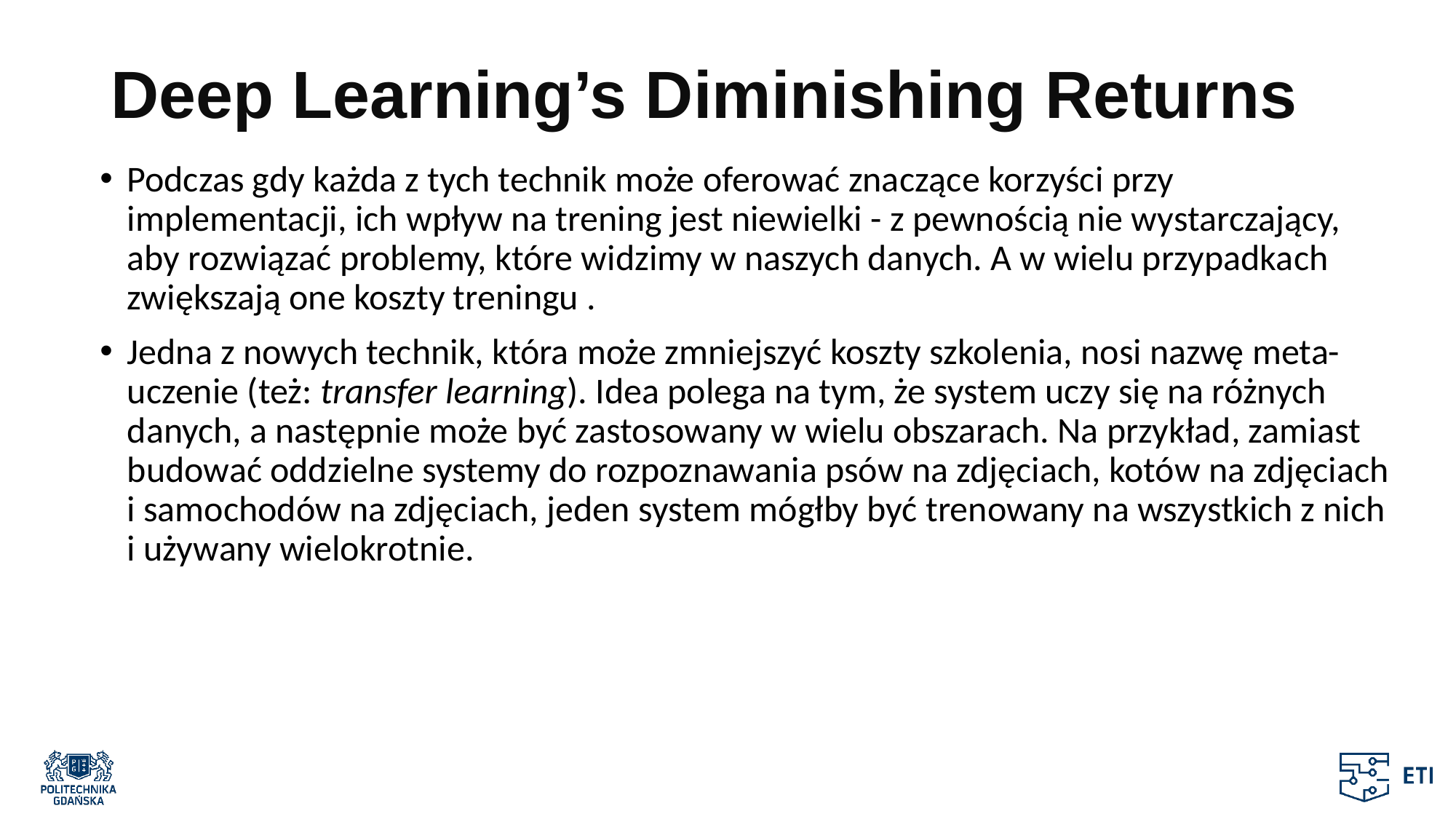

# Deep Learning’s Diminishing Returns
Podczas gdy każda z tych technik może oferować znaczące korzyści przy implementacji, ich wpływ na trening jest niewielki - z pewnością nie wystarczający, aby rozwiązać problemy, które widzimy w naszych danych. A w wielu przypadkach zwiększają one koszty treningu .
Jedna z nowych technik, która może zmniejszyć koszty szkolenia, nosi nazwę meta-uczenie (też: transfer learning). Idea polega na tym, że system uczy się na różnych danych, a następnie może być zastosowany w wielu obszarach. Na przykład, zamiast budować oddzielne systemy do rozpoznawania psów na zdjęciach, kotów na zdjęciach i samochodów na zdjęciach, jeden system mógłby być trenowany na wszystkich z nich i używany wielokrotnie.